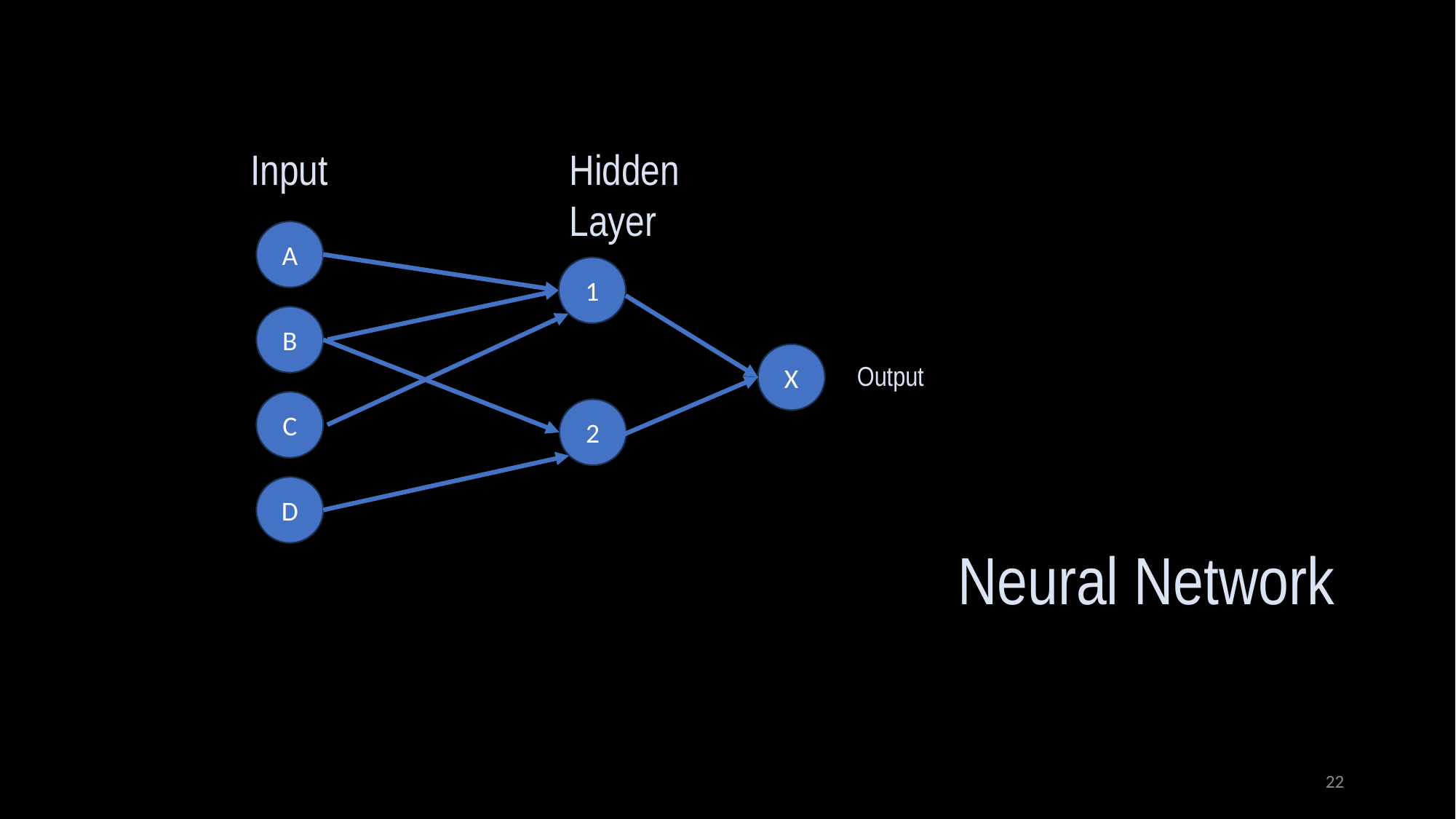

Input
Hidden Layer
A
1
B
X
Output
C
2
D
Neural Network
22